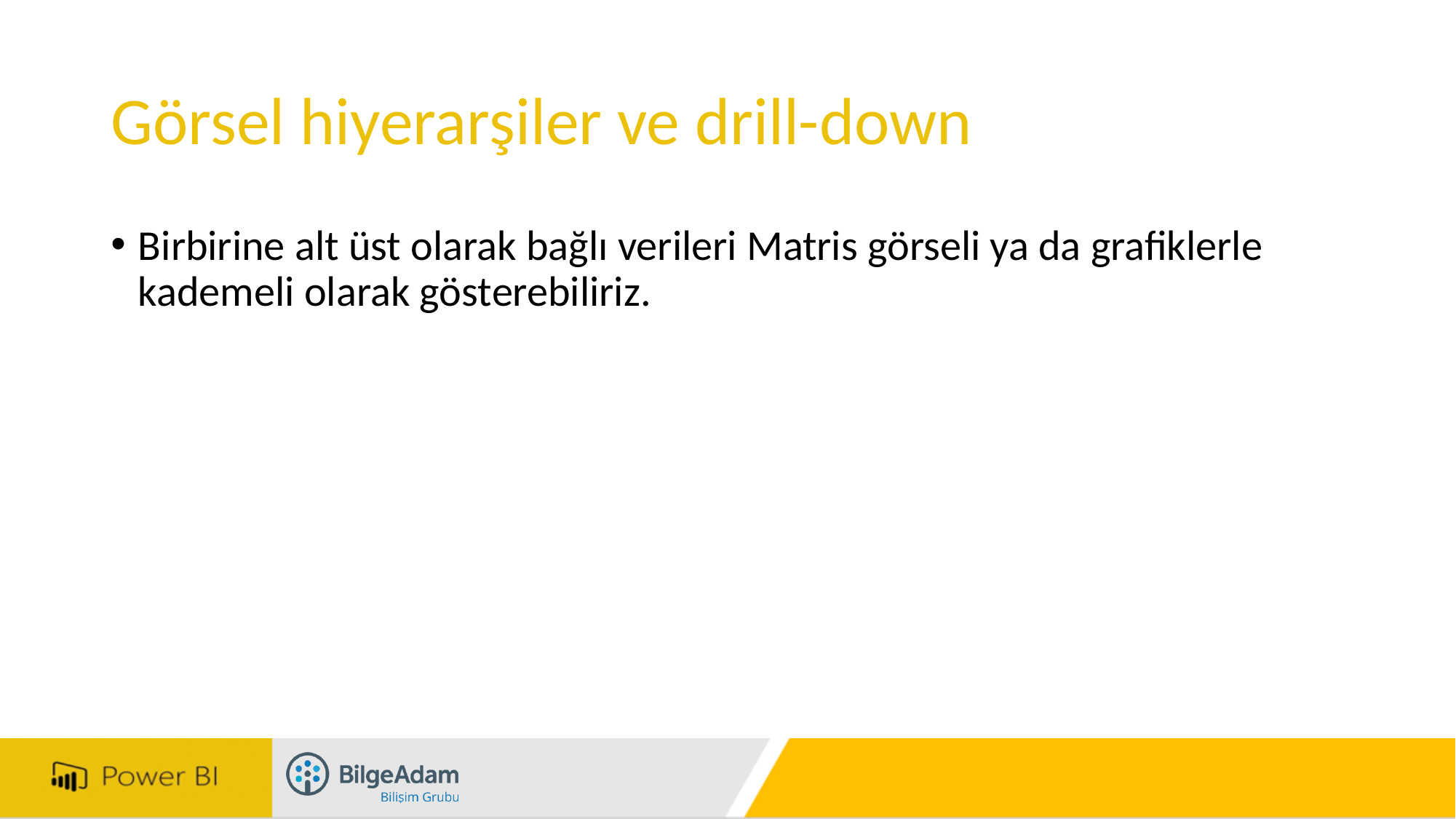

# Görsel hiyerarşiler ve drill-down
Birbirine alt üst olarak bağlı verileri Matris görseli ya da grafiklerle kademeli olarak gösterebiliriz.